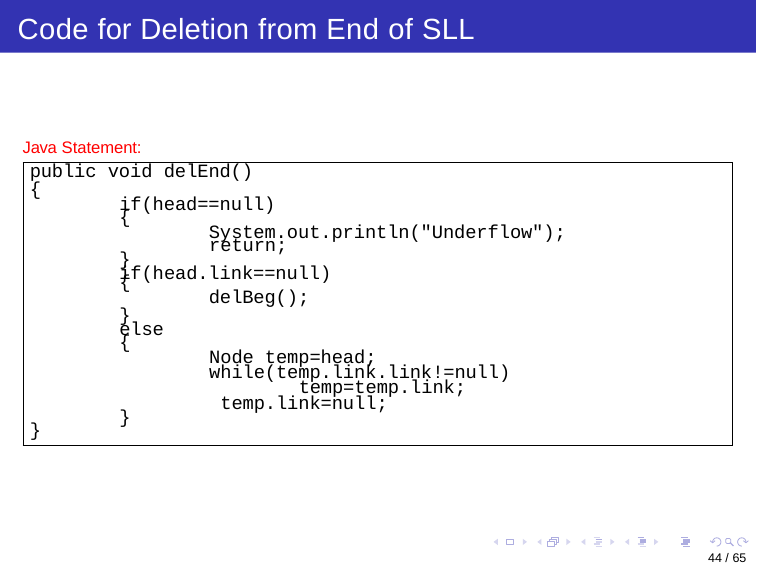

# Code for Deletion from End of SLL
Java Statement:
public void delEnd()
{

if(head==null)
{
System.out.println("Underflow");
return;
}
if(head.link==null)
{
delBeg();
}
else
{
Node temp=head;  while(temp.link.link!=null)
temp=temp.link;  temp.link=null;
}
}

44 / 65